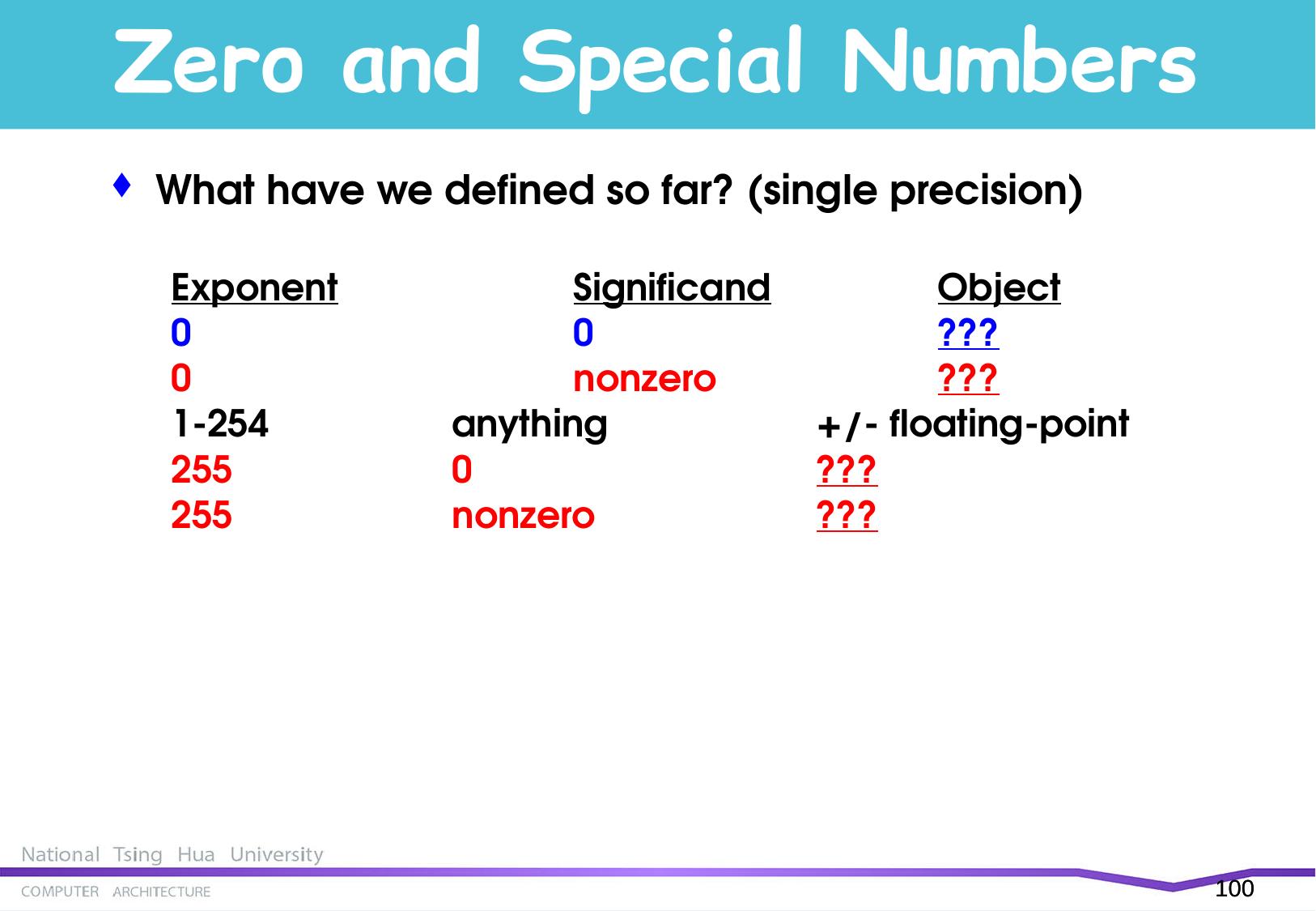

What have we defined so far? (single precision)

Exponent		Significand		Object
0				0			???
0				nonzero		???
1-254		anything		+/- floating-point
255		0			???
255		nonzero		???
Zero and Special Numbers

100
100